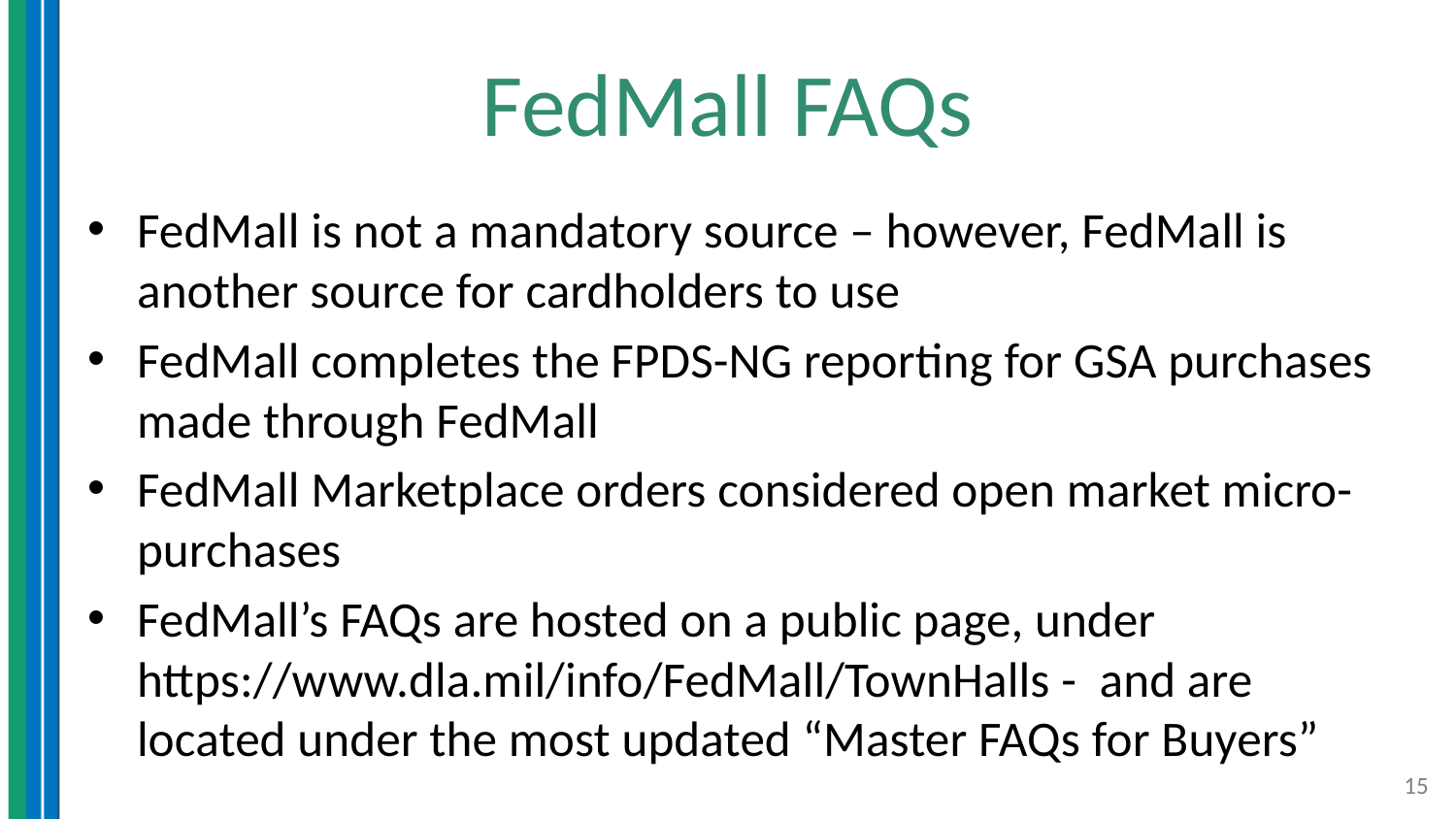

# FedMall FAQs
FedMall is not a mandatory source – however, FedMall is another source for cardholders to use
FedMall completes the FPDS-NG reporting for GSA purchases made through FedMall
FedMall Marketplace orders considered open market micro-purchases
FedMall’s FAQs are hosted on a public page, under https://www.dla.mil/info/FedMall/TownHalls -  and are located under the most updated “Master FAQs for Buyers”